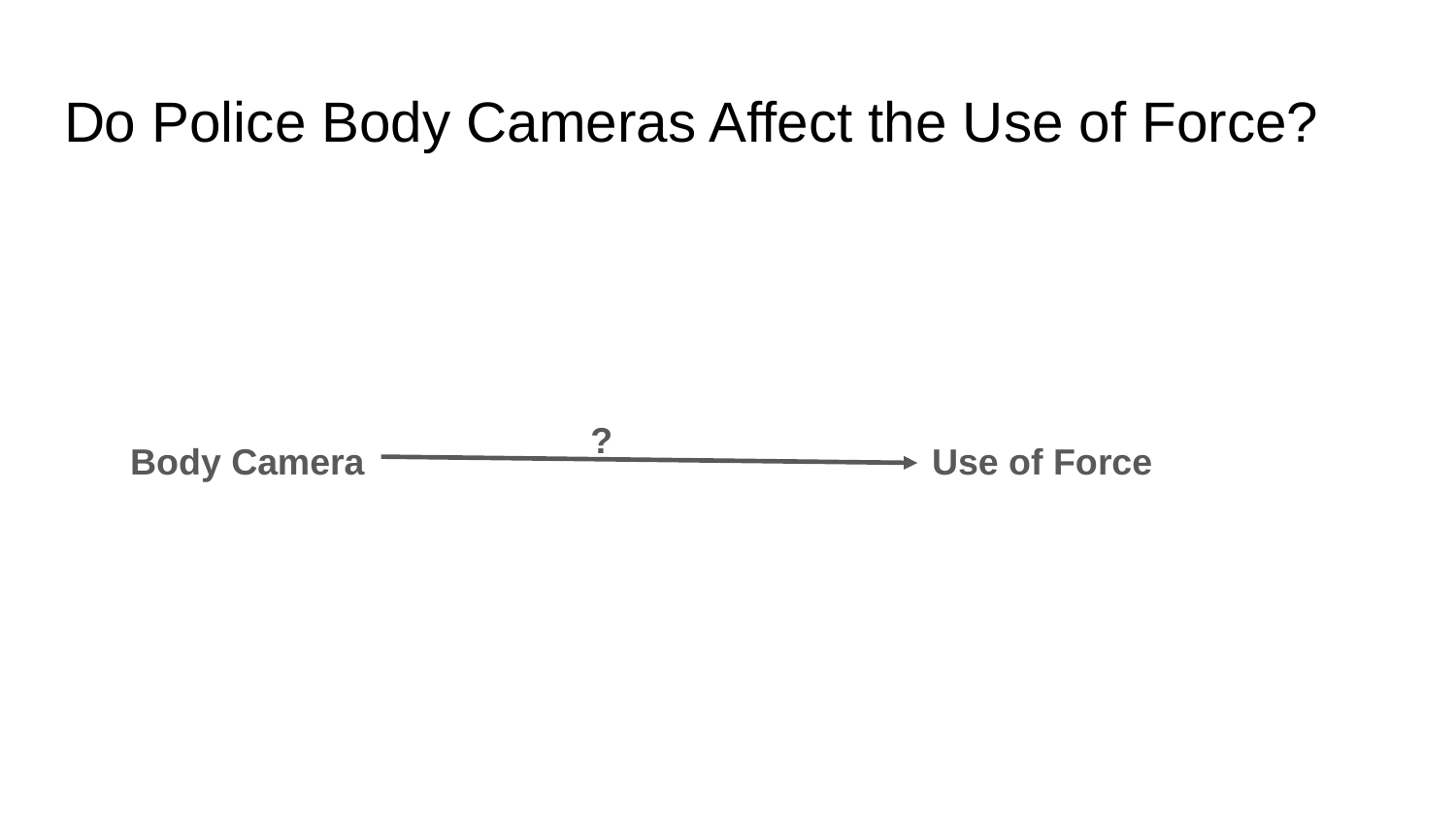

# Do Police Body Cameras Affect the Use of Force?
?
Body Camera
Use of Force